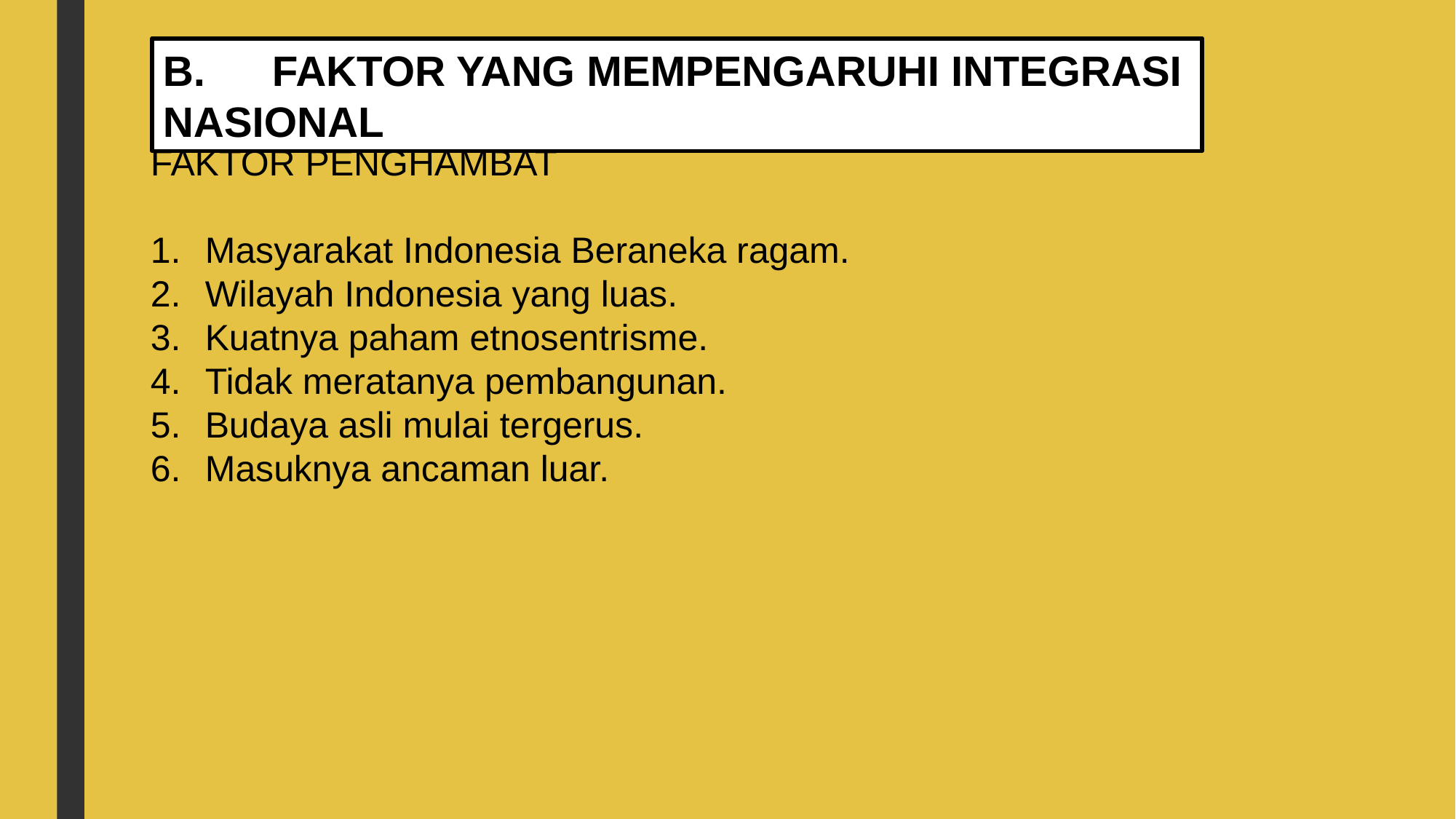

B.	FAKTOR YANG MEMPENGARUHI INTEGRASI NASIONAL
FAKTOR PENGHAMBAT

Masyarakat Indonesia Beraneka ragam.
Wilayah Indonesia yang luas.
Kuatnya paham etnosentrisme.
Tidak meratanya pembangunan.
Budaya asli mulai tergerus.
Masuknya ancaman luar.